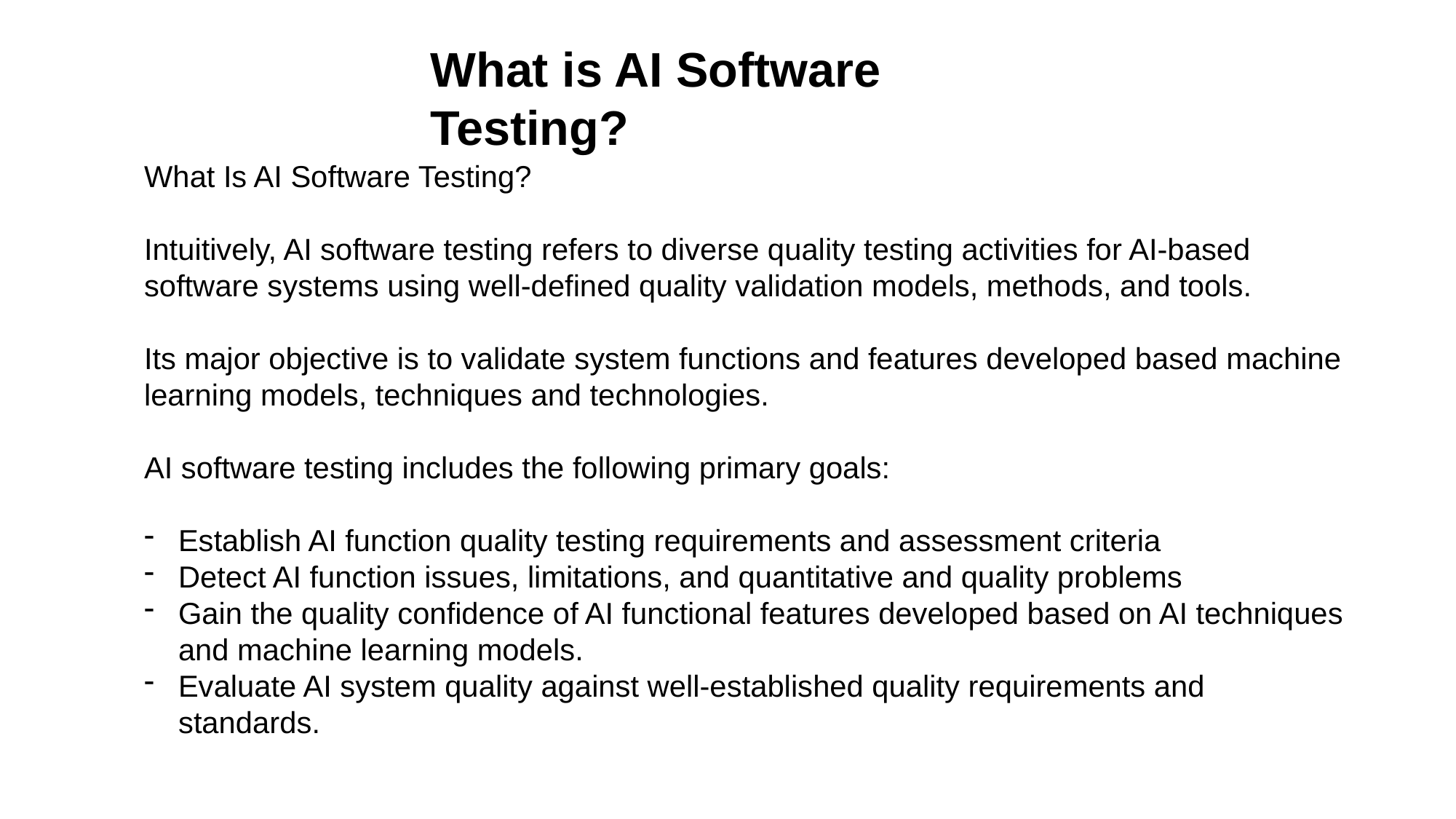

What is AI Software Testing?
What Is AI Software Testing?

Intuitively, AI software testing refers to diverse quality testing activities for AI-based software systems using well-defined quality validation models, methods, and tools.

Its major objective is to validate system functions and features developed based machine learning models, techniques and technologies.

AI software testing includes the following primary goals:

Establish AI function quality testing requirements and assessment criteria
Detect AI function issues, limitations, and quantitative and quality problems
Gain the quality confidence of AI functional features developed based on AI techniques and machine learning models.
Evaluate AI system quality against well-established quality requirements and standards.